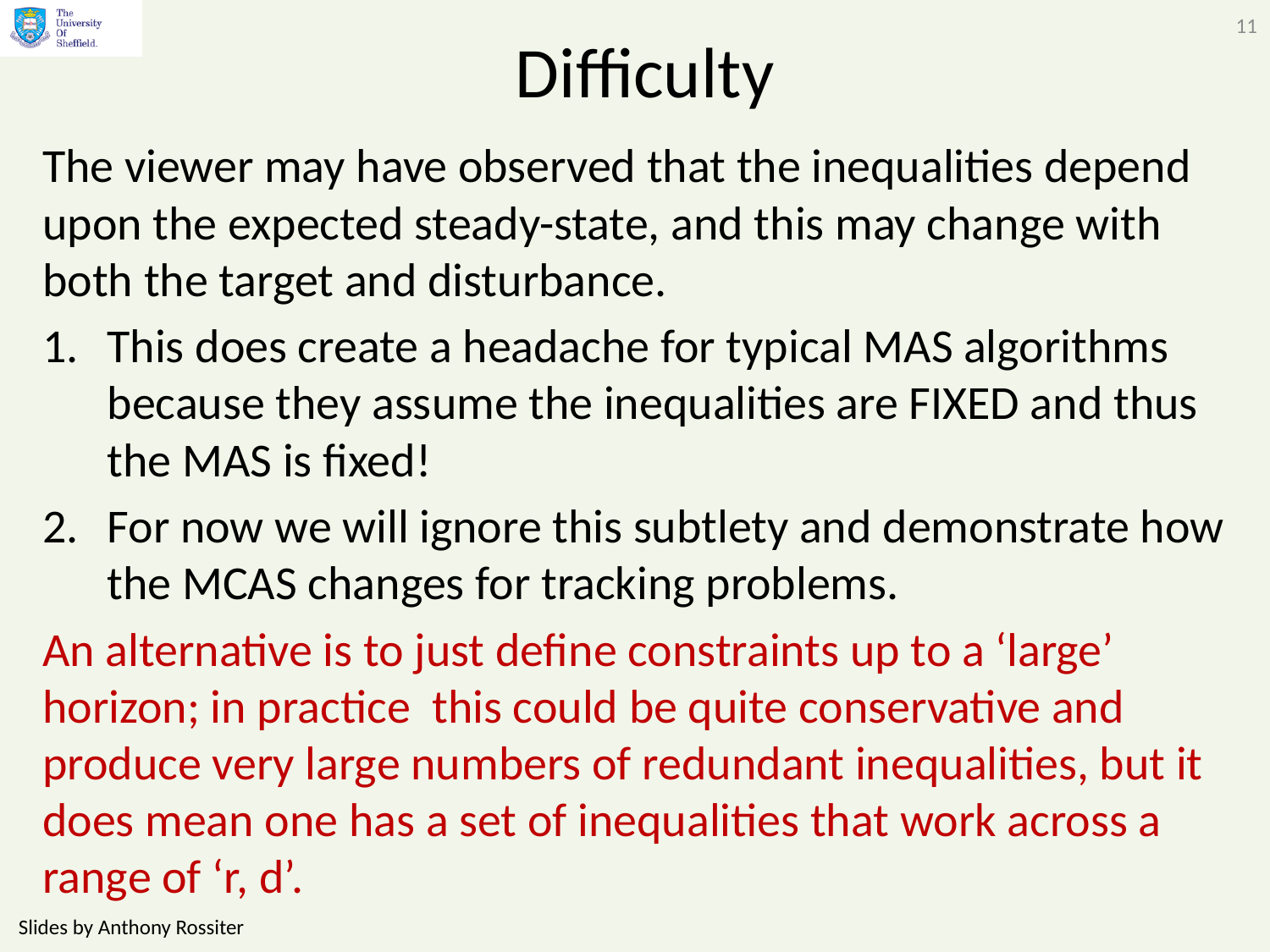

11
# Difficulty
The viewer may have observed that the inequalities depend upon the expected steady-state, and this may change with both the target and disturbance.
This does create a headache for typical MAS algorithms because they assume the inequalities are FIXED and thus the MAS is fixed!
For now we will ignore this subtlety and demonstrate how the MCAS changes for tracking problems.
An alternative is to just define constraints up to a ‘large’ horizon; in practice  this could be quite conservative and produce very large numbers of redundant inequalities, but it does mean one has a set of inequalities that work across a range of ‘r, d’.

Slides by Anthony Rossiter